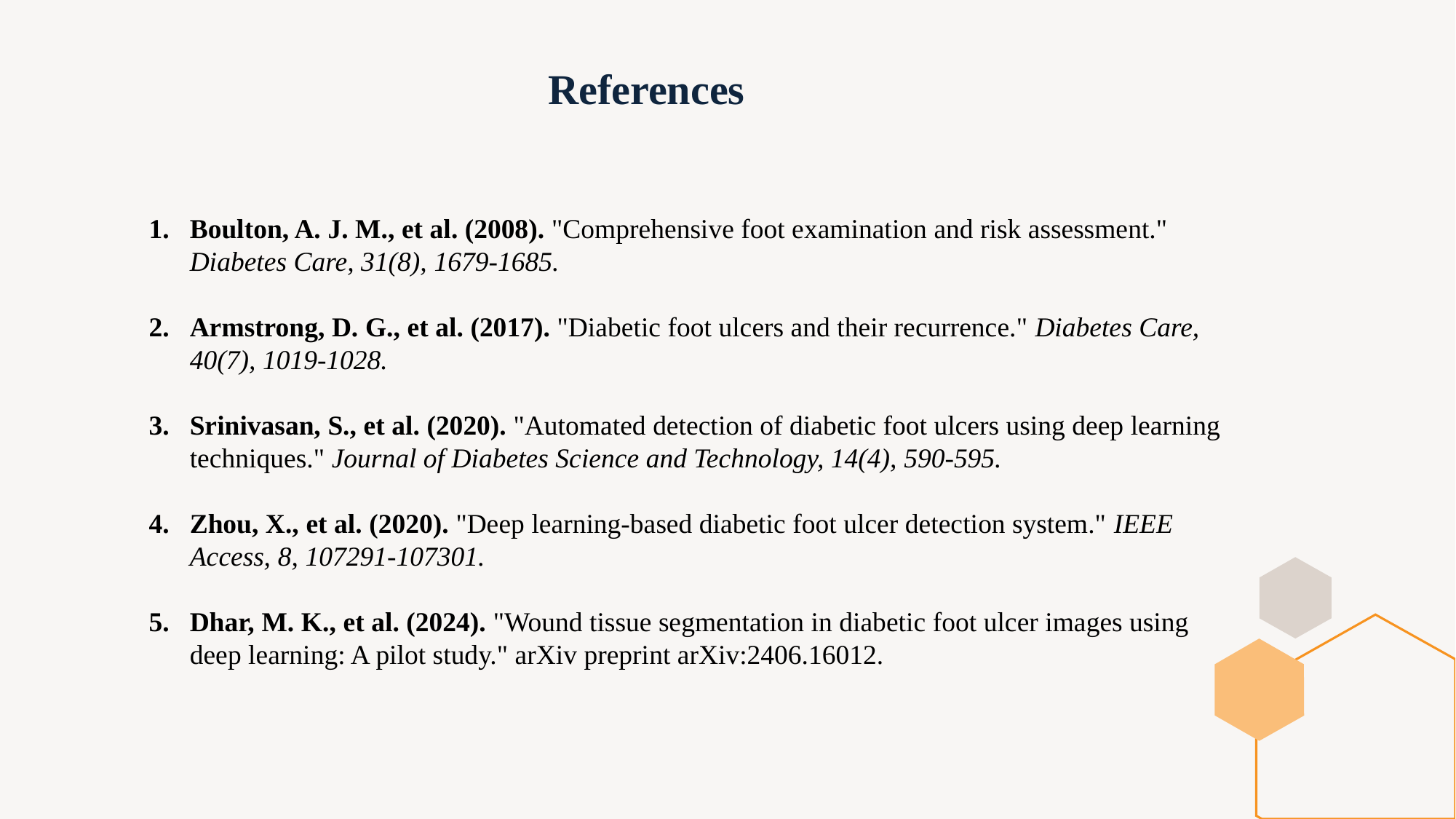

# References
Boulton, A. J. M., et al. (2008). "Comprehensive foot examination and risk assessment." Diabetes Care, 31(8), 1679-1685.

Armstrong, D. G., et al. (2017). "Diabetic foot ulcers and their recurrence." Diabetes Care, 40(7), 1019-1028.

Srinivasan, S., et al. (2020). "Automated detection of diabetic foot ulcers using deep learning techniques." Journal of Diabetes Science and Technology, 14(4), 590-595.

Zhou, X., et al. (2020). "Deep learning-based diabetic foot ulcer detection system." IEEE Access, 8, 107291-107301.

Dhar, M. K., et al. (2024). "Wound tissue segmentation in diabetic foot ulcer images using deep learning: A pilot study." arXiv preprint arXiv:2406.16012.